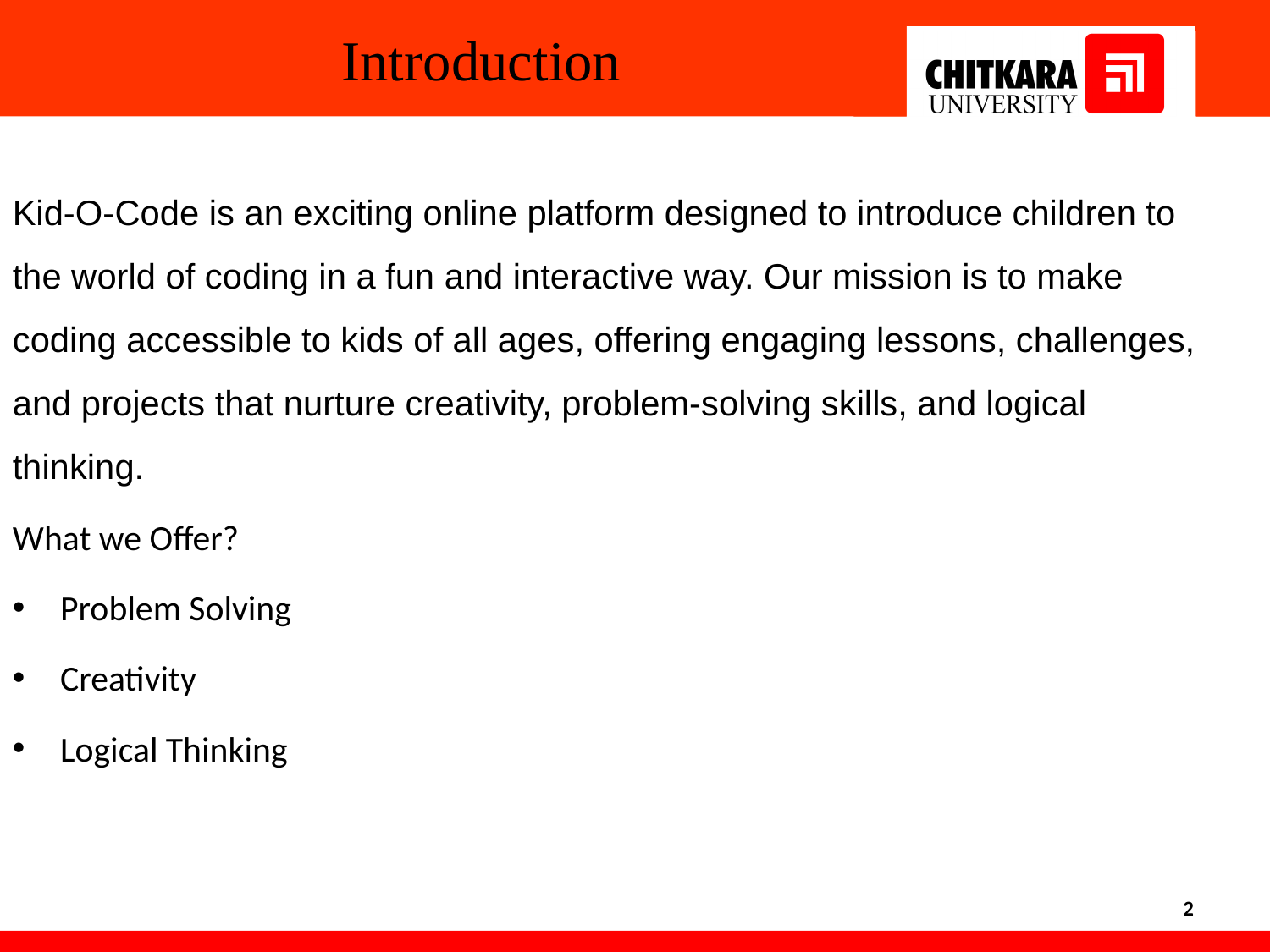

Introduction
Kid-O-Code is an exciting online platform designed to introduce children to the world of coding in a fun and interactive way. Our mission is to make coding accessible to kids of all ages, offering engaging lessons, challenges, and projects that nurture creativity, problem-solving skills, and logical thinking.
What we Offer?
Problem Solving
Creativity
Logical Thinking

2